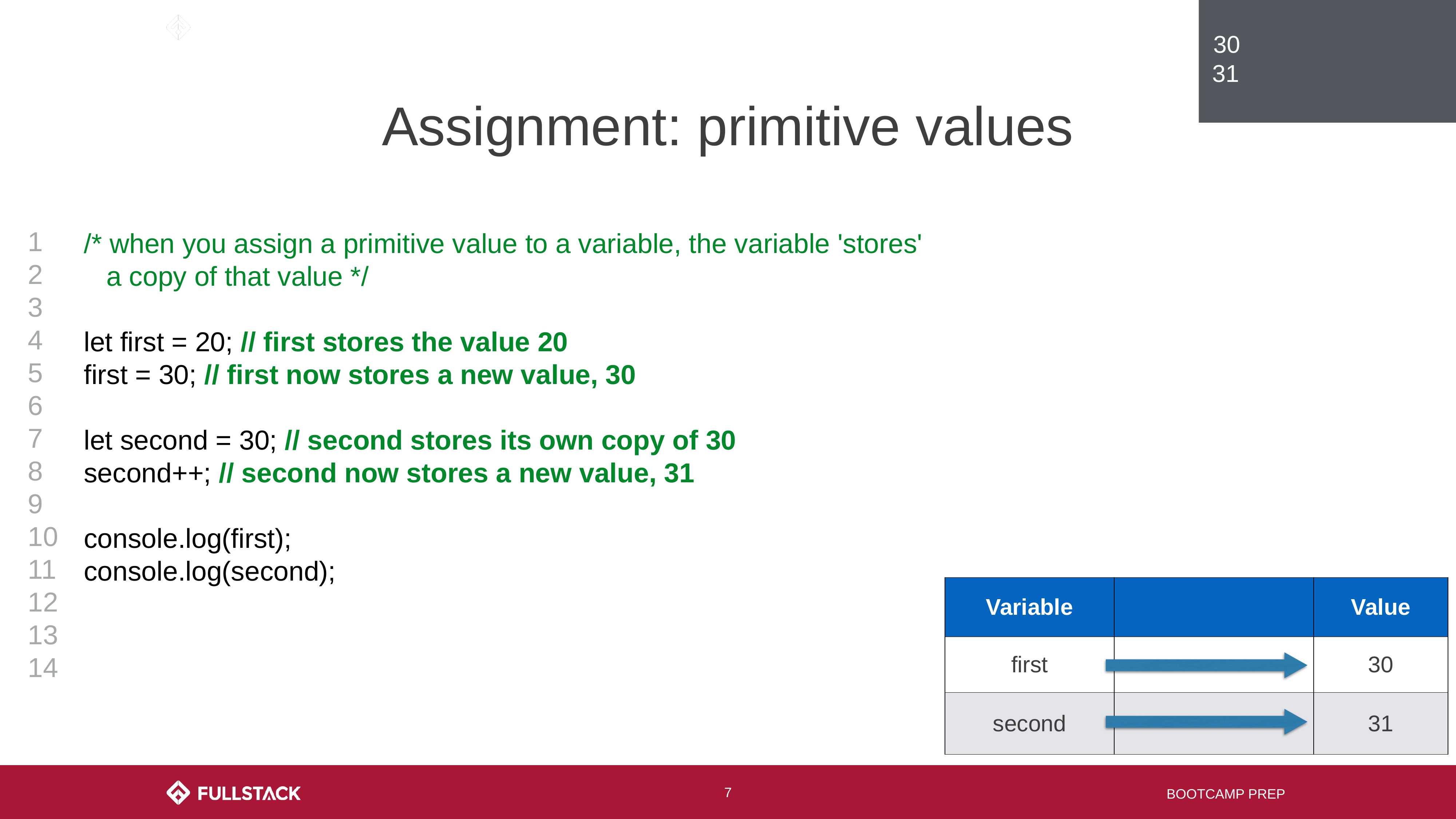

30
31
# Assignment: primitive values
1
2
3
4
5
6
7
8
9
10
11
12
13
14

/* when you assign a primitive value to a variable, the variable 'stores'
   a copy of that value */
let first = 20; // first stores the value 20
first = 30; // first now stores a new value, 30
let second = 30; // second stores its own copy of 30
second++; // second now stores a new value, 31
console.log(first);
console.log(second);
| Variable |  | Value |
| --- | --- | --- |
| first |  | 20 |
|  |  |  |
| Variable |  | Value |
| --- | --- | --- |
| first |  | 30 |
| second |  | 30 |
| Variable |  | Value |
| --- | --- | --- |
| first |  | 30 |
| second |  | 31 |

7
BOOTCAMP PREP